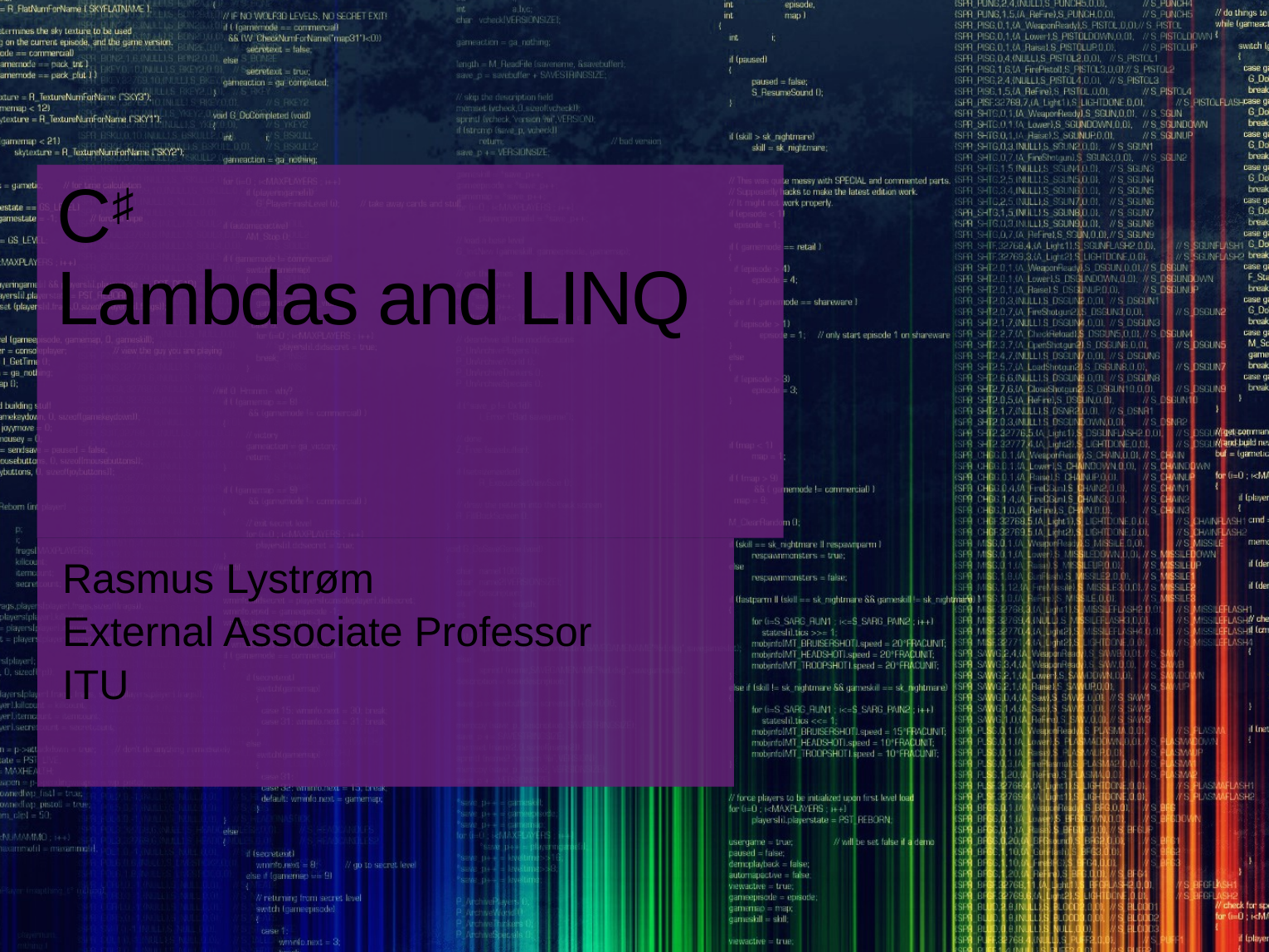

# C♯ Lambdas and LINQ
Rasmus Lystrøm
External Associate Professor
ITU